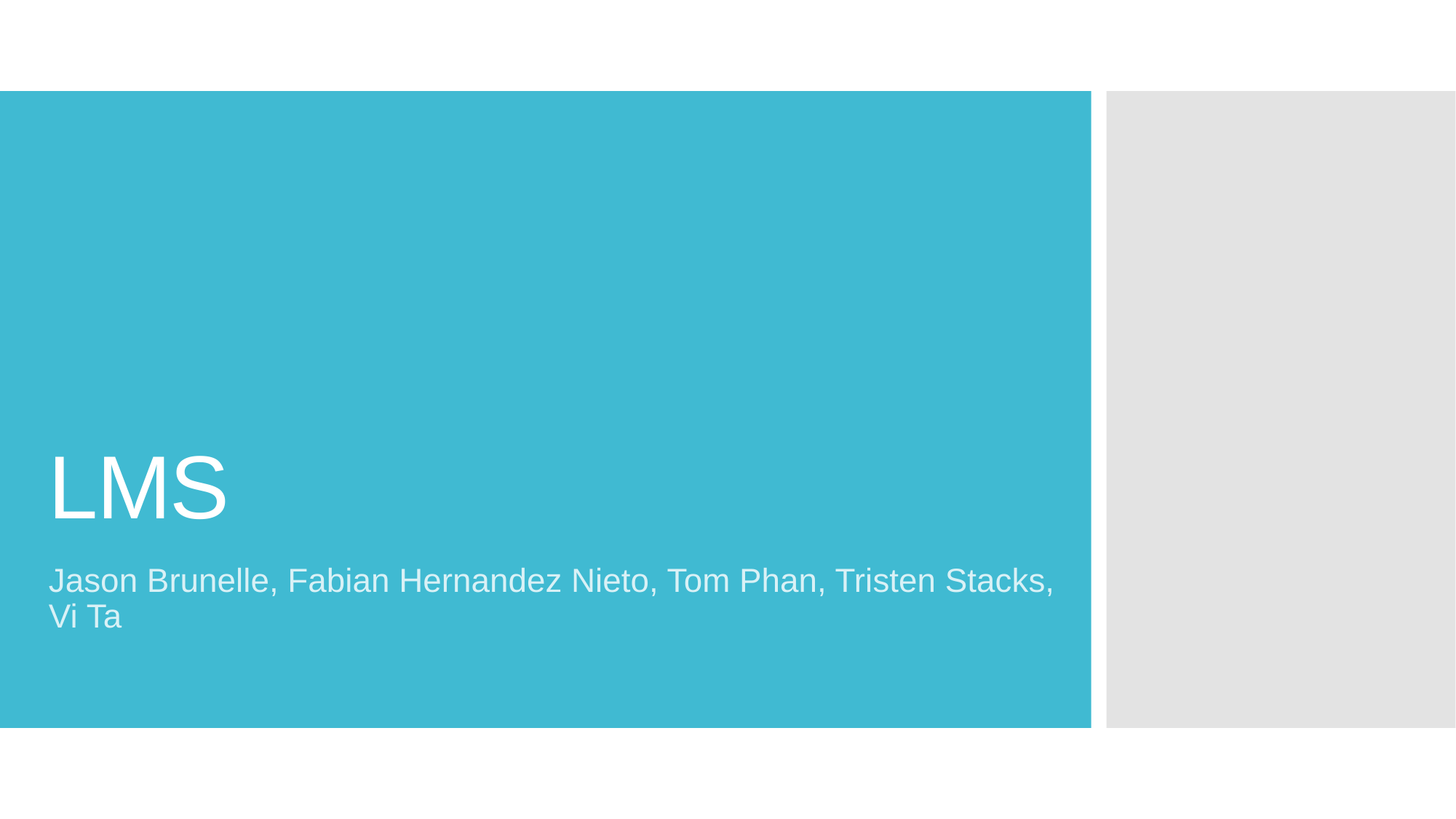

# LMS
Jason Brunelle, Fabian Hernandez Nieto, Tom Phan, Tristen Stacks, Vi Ta